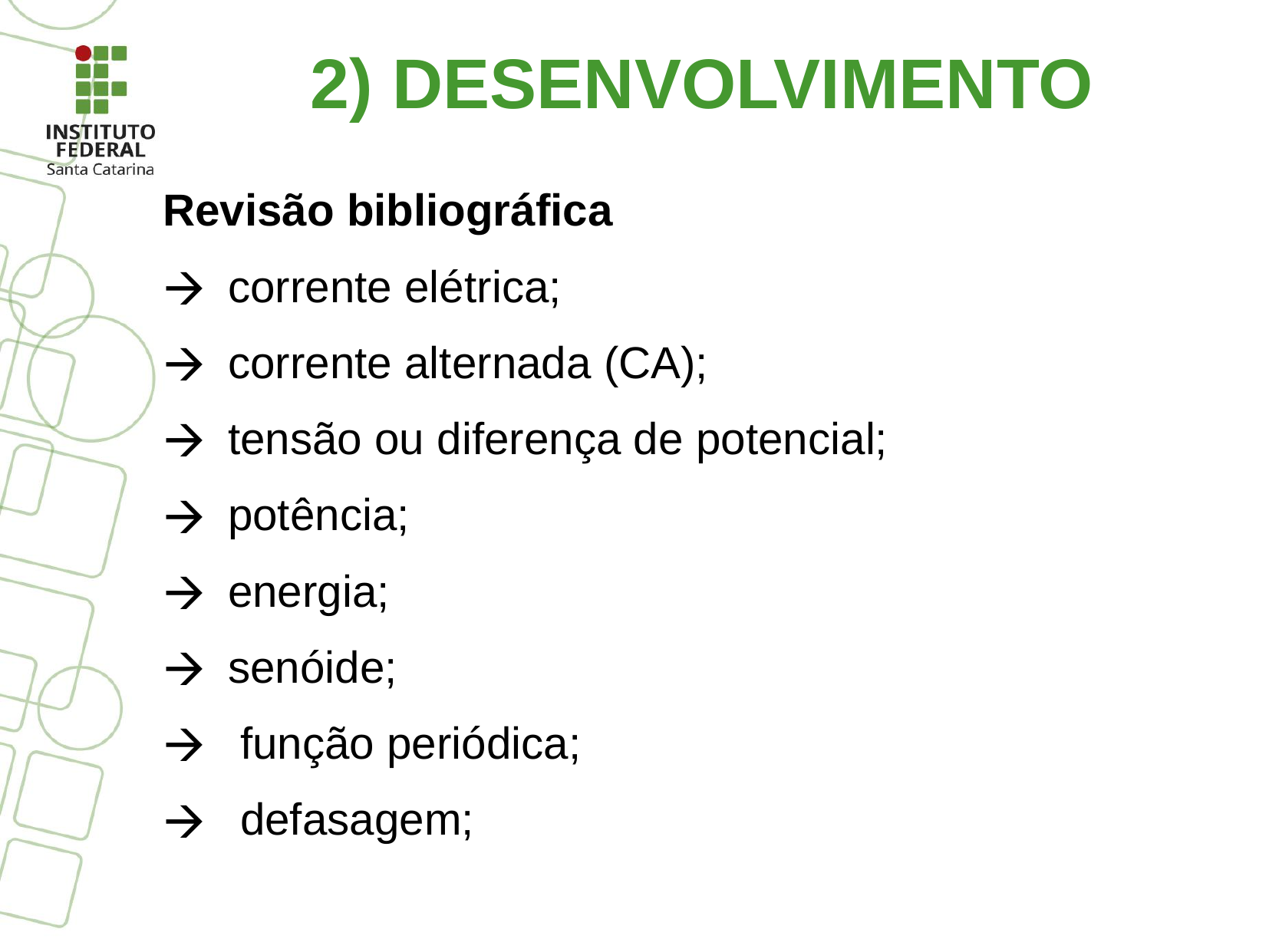

2) DESENVOLVIMENTO

Revisão bibliográfica
corrente elétrica;
corrente alternada (CA);
tensão ou diferença de potencial;
potência;
energia;
senóide;
 função periódica;
 defasagem;